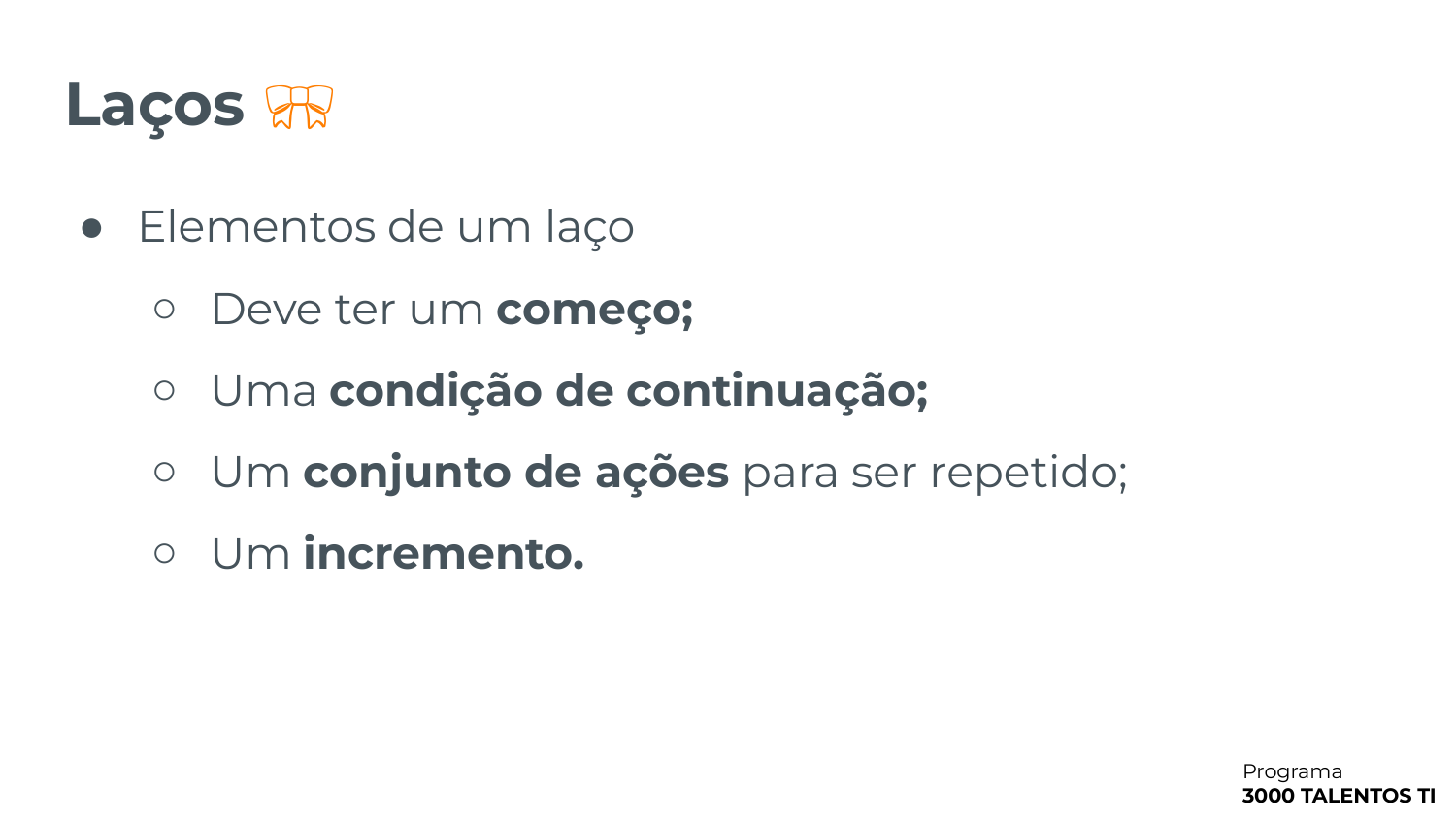

# Laços 🎀
Elementos de um laço
Deve ter um começo;
Uma condição de continuação;
Um conjunto de ações para ser repetido;
Um incremento.